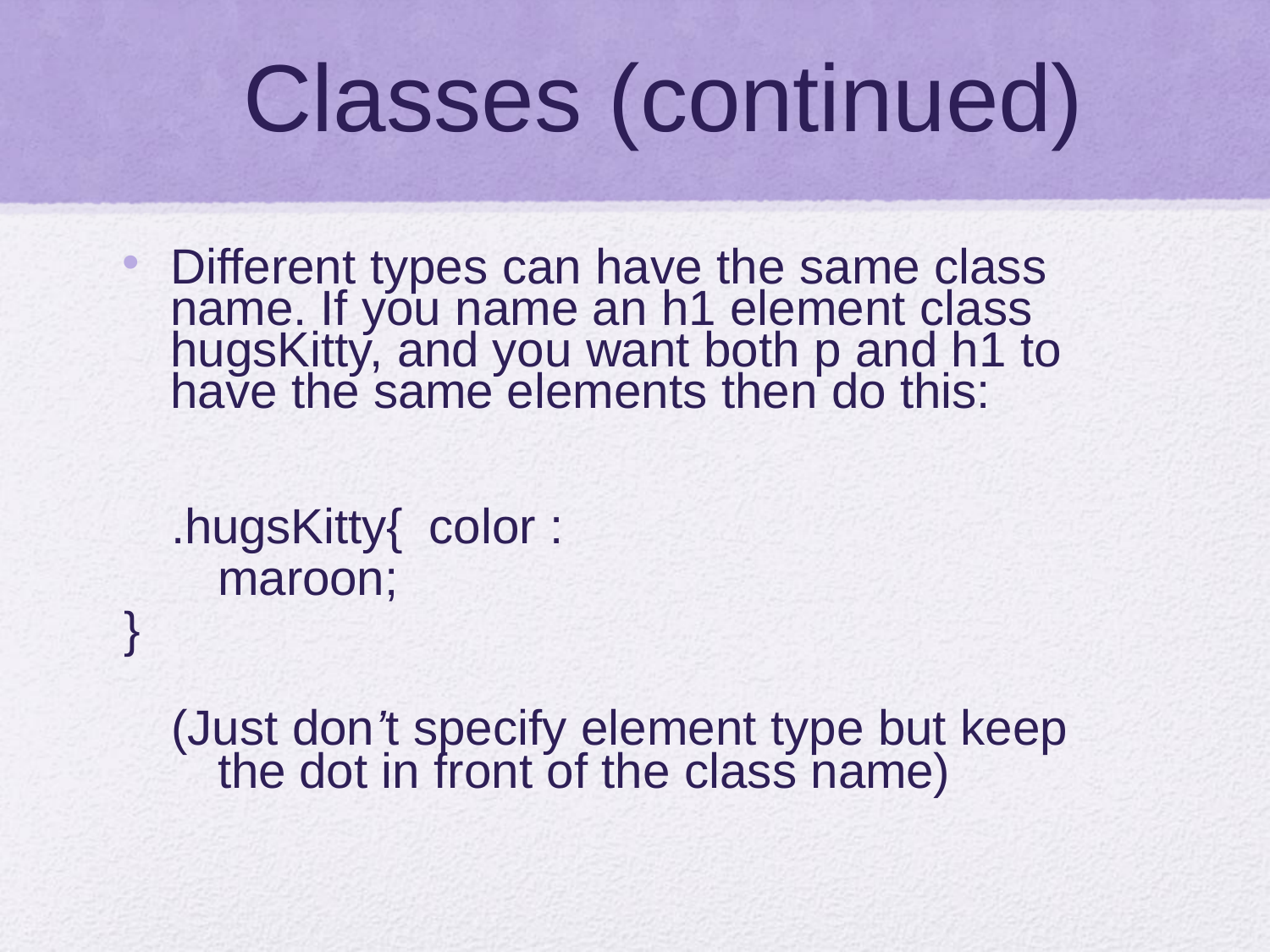

# Classes (continued)
Different types can have the same class name. If you name an h1 element class hugsKitty, and you want both p and h1 to have the same elements then do this:

.hugsKitty{ color : maroon;
}

(Just don’t specify element type but keep the dot in front of the class name)